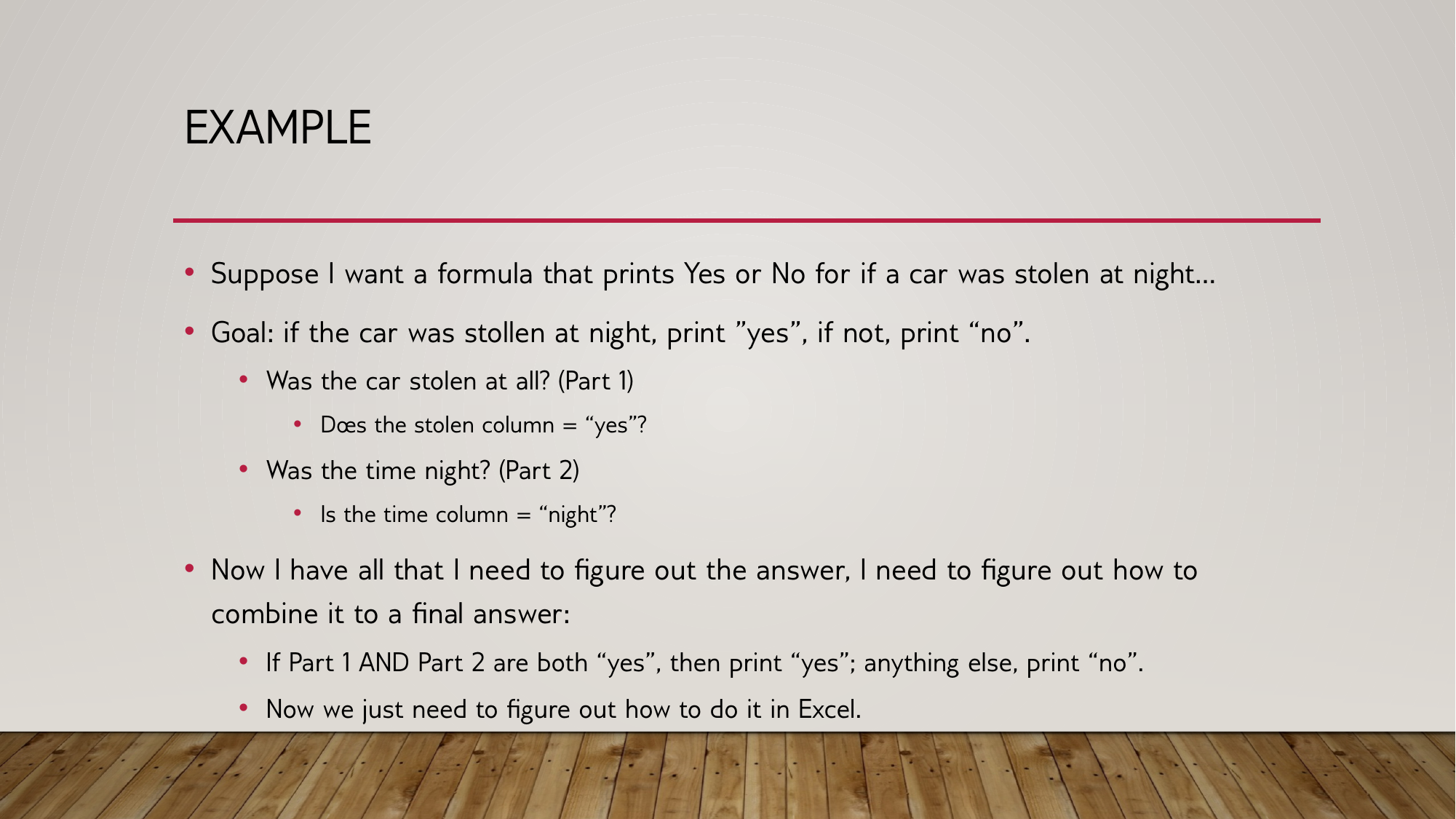

# Example
Suppose I want a formula that prints Yes or No for if a car was stolen at night…
Goal: if the car was stollen at night, print ”yes”, if not, print “no”.
Was the car stolen at all? (Part 1)
Does the stolen column = “yes”?
Was the time night? (Part 2)
Is the time column = “night”?
Now I have all that I need to figure out the answer, I need to figure out how to combine it to a final answer:
If Part 1 AND Part 2 are both “yes”, then print “yes”; anything else, print “no”.
Now we just need to figure out how to do it in Excel.